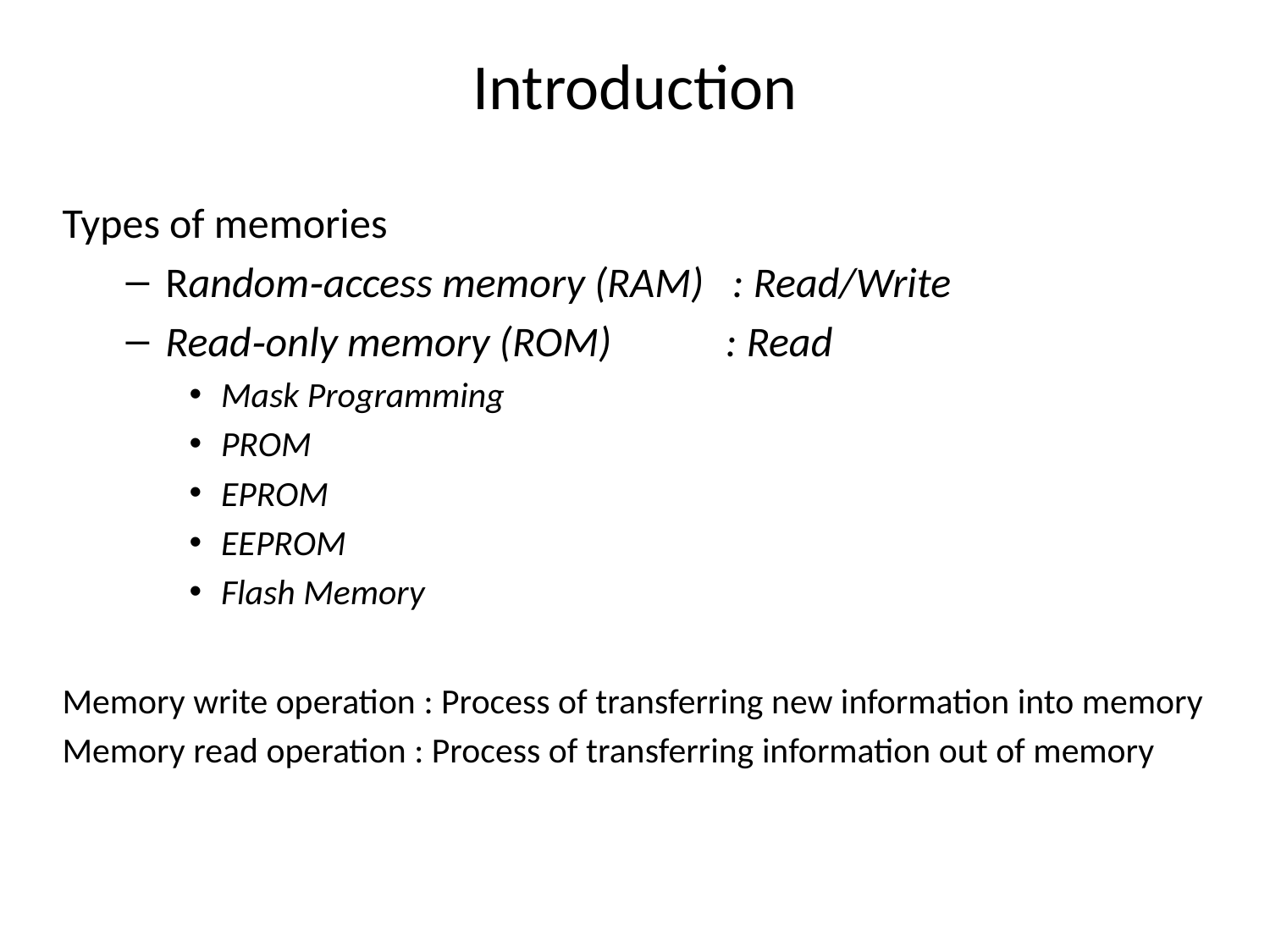

# Introduction

Types of memories
Random‐access memory (RAM)   : Read/Write
Read‐only memory (ROM)            : Read
Mask Programming
PROM
EPROM
EEPROM
Flash Memory

Memory write operation : Process of transferring new information into memory
Memory read operation : Process of transferring information out of memory